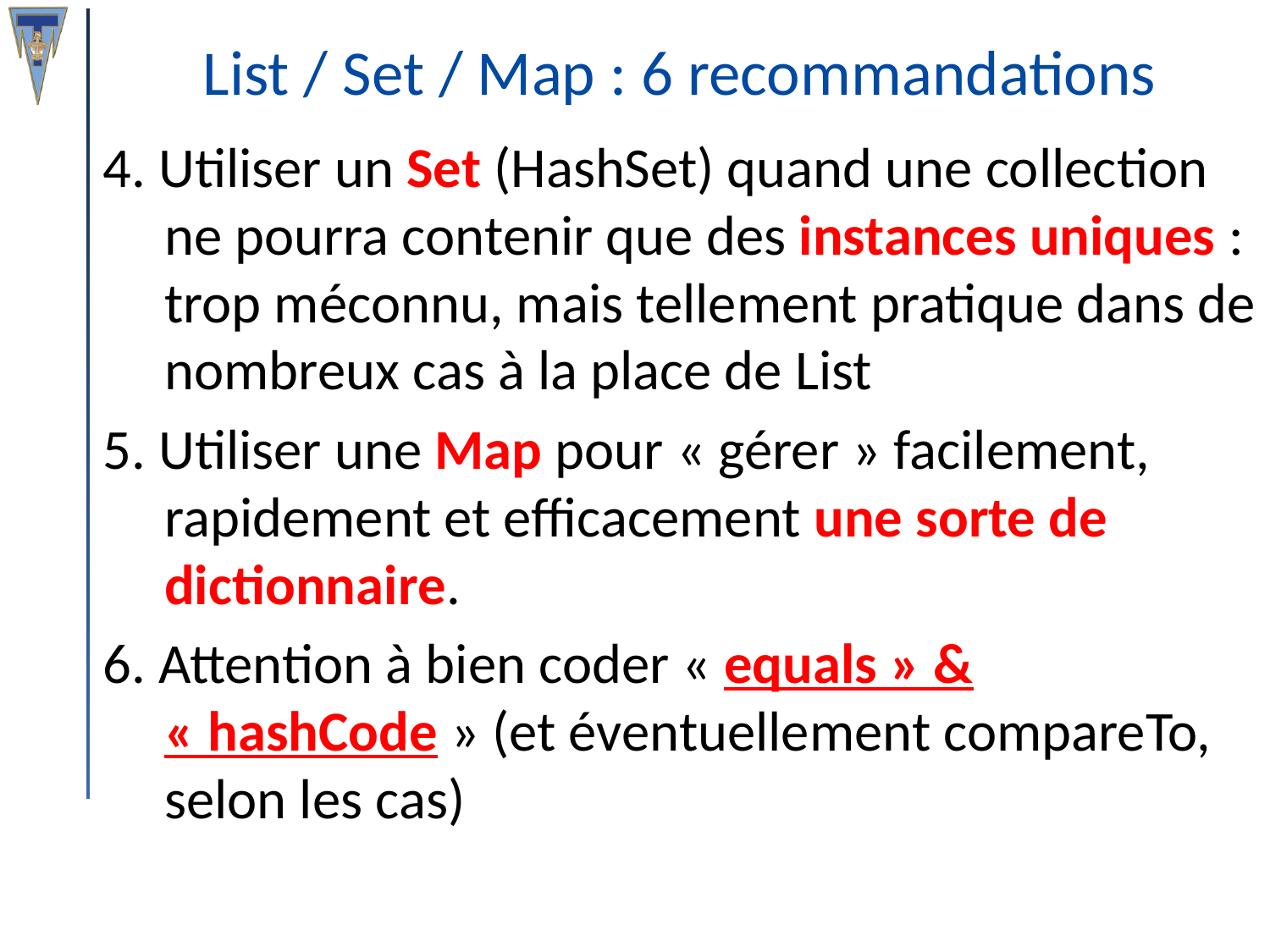

# List / Set / Map : 6 recommandations
4. Utiliser un Set (HashSet) quand une collection ne pourra contenir que des instances uniques : trop méconnu, mais tellement pratique dans de nombreux cas à la place de List
5. Utiliser une Map pour « gérer » facilement, rapidement et efficacement une sorte de dictionnaire.
6. Attention à bien coder « equals » & « hashCode » (et éventuellement compareTo, selon les cas)